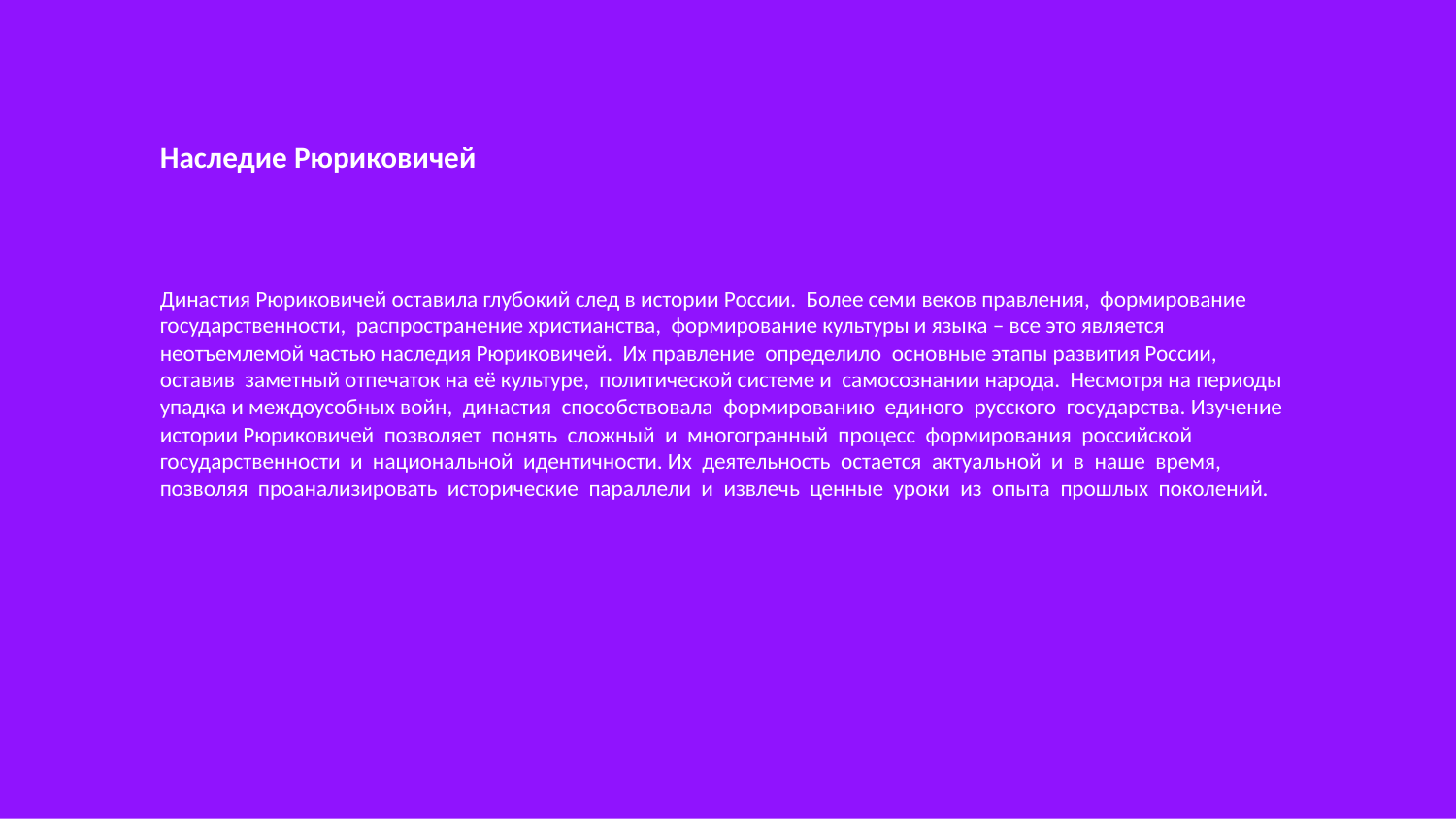

Наследие Рюриковичей
Династия Рюриковичей оставила глубокий след в истории России.  Более семи веков правления,  формирование государственности,  распространение христианства,  формирование культуры и языка – все это является  неотъемлемой частью наследия Рюриковичей.  Их правление  определило  основные этапы развития России,  оставив  заметный отпечаток на её культуре,  политической системе и  самосознании народа.  Несмотря на периоды упадка и междоусобных войн,  династия  способствовала  формированию  единого  русского  государства. Изучение истории Рюриковичей  позволяет  понять  сложный  и  многогранный  процесс  формирования  российской  государственности  и  национальной  идентичности. Их  деятельность  остается  актуальной  и  в  наше  время,  позволяя  проанализировать  исторические  параллели  и  извлечь  ценные  уроки  из  опыта  прошлых  поколений.